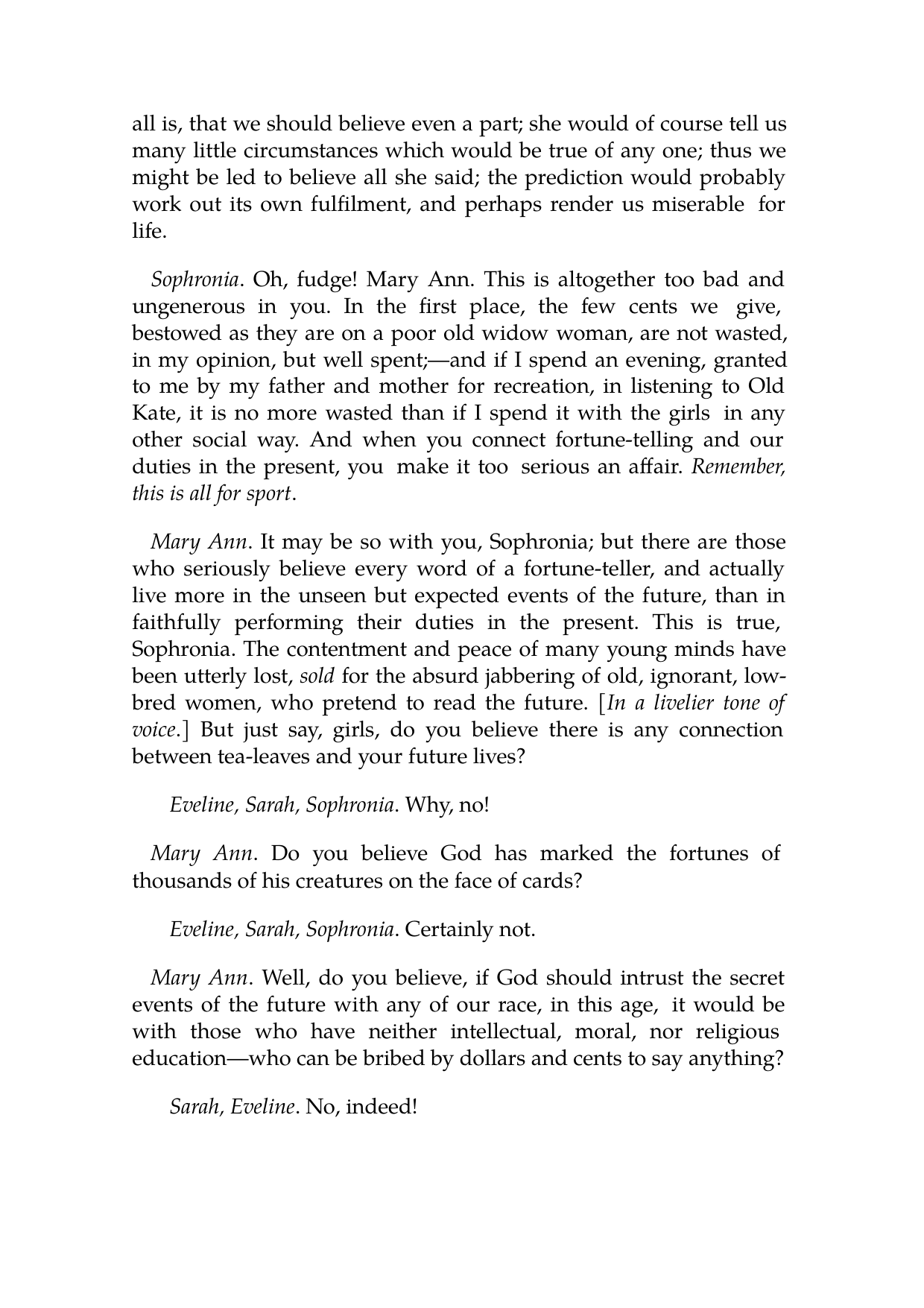

all is, that we should believe even a part; she would of course tell us  many little circumstances which would be true of any one; thus we  might be led to believe all she said; the prediction would probably  work out its own fulfilment, and perhaps render us miserable for  life.
Sophronia. Oh, fudge! Mary Ann. This is altogether too bad and  ungenerous in you. In the first place, the few cents we give,  bestowed as they are on a poor old widow woman, are not wasted,  in my opinion, but well spent;—and if I spend an evening, granted  to me by my father and mother for recreation, in listening to Old  Kate, it is no more wasted than if I spend it with the girls in any  other social way. And when you connect fortune-telling and our  duties in the present, you make it too serious an affair. Remember,  this is all for sport.
Mary Ann. It may be so with you, Sophronia; but there are those  who seriously believe every word of a fortune-teller, and actually  live more in the unseen but expected events of the future, than in  faithfully performing their duties in the present. This is true,  Sophronia. The contentment and peace of many young minds have  been utterly lost, sold for the absurd jabbering of old, ignorant, low-  bred women, who pretend to read the future. [In a livelier tone of  voice.] But just say, girls, do you believe there is any connection  between tea-leaves and your future lives?
Eveline, Sarah, Sophronia. Why, no!
Mary Ann. Do you believe God has marked the fortunes of  thousands of his creatures on the face of cards?
Eveline, Sarah, Sophronia. Certainly not.
Mary Ann. Well, do you believe, if God should intrust the secret  events of the future with any of our race, in this age, it would be  with those who have neither intellectual, moral, nor religious  education—who can be bribed by dollars and cents to say anything?
Sarah, Eveline. No, indeed!